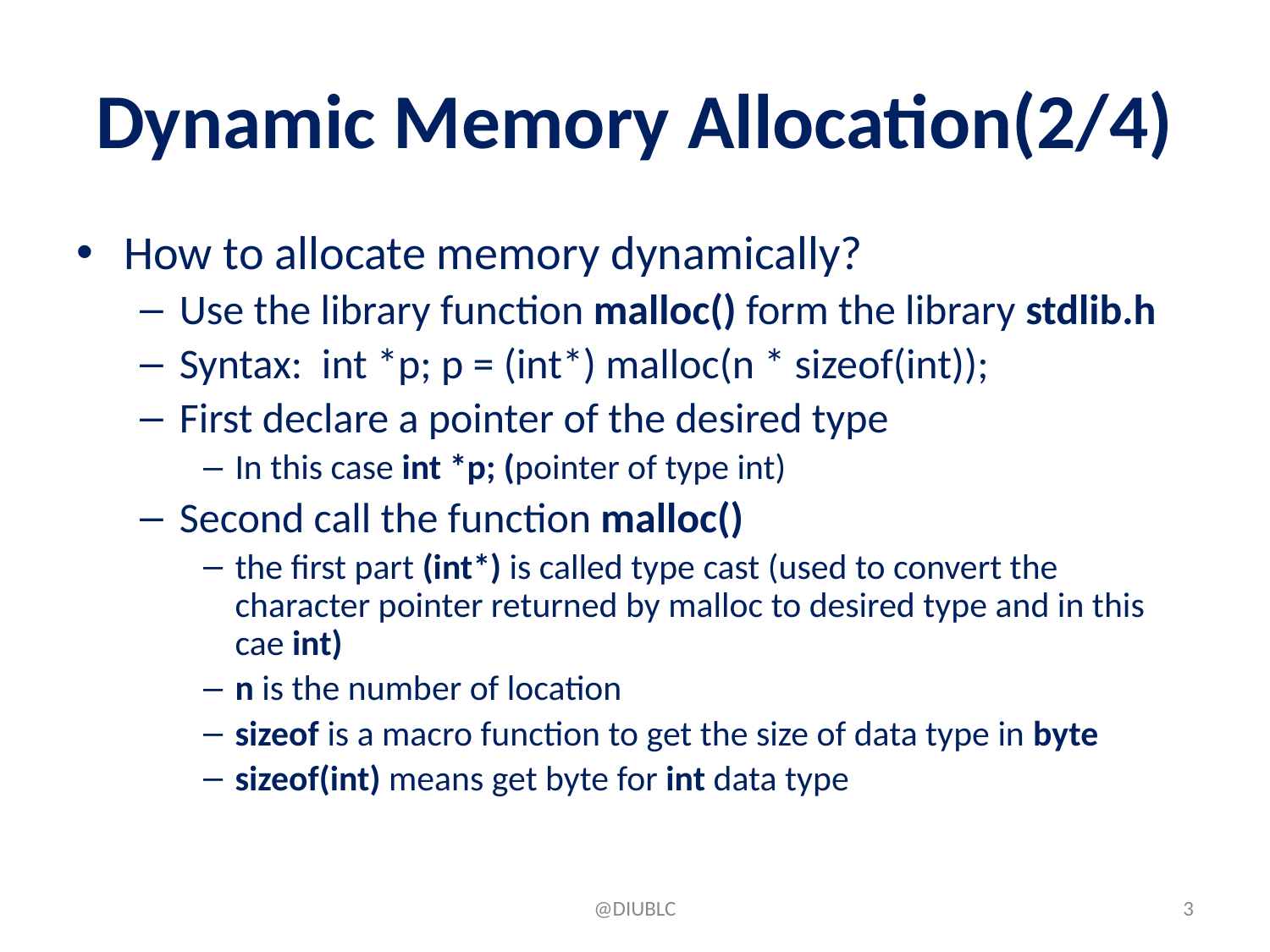

# Dynamic Memory Allocation(2/4)
How to allocate memory dynamically?
Use the library function malloc() form the library stdlib.h
Syntax:  int *p; p = (int*) malloc(n * sizeof(int));
First declare a pointer of the desired type
In this case int *p; (pointer of type int)
Second call the function malloc()
the first part (int*) is called type cast (used to convert the character pointer returned by malloc to desired type and in this cae int)
n is the number of location
sizeof is a macro function to get the size of data type in byte
sizeof(int) means get byte for int data type
@DIUBLC
3